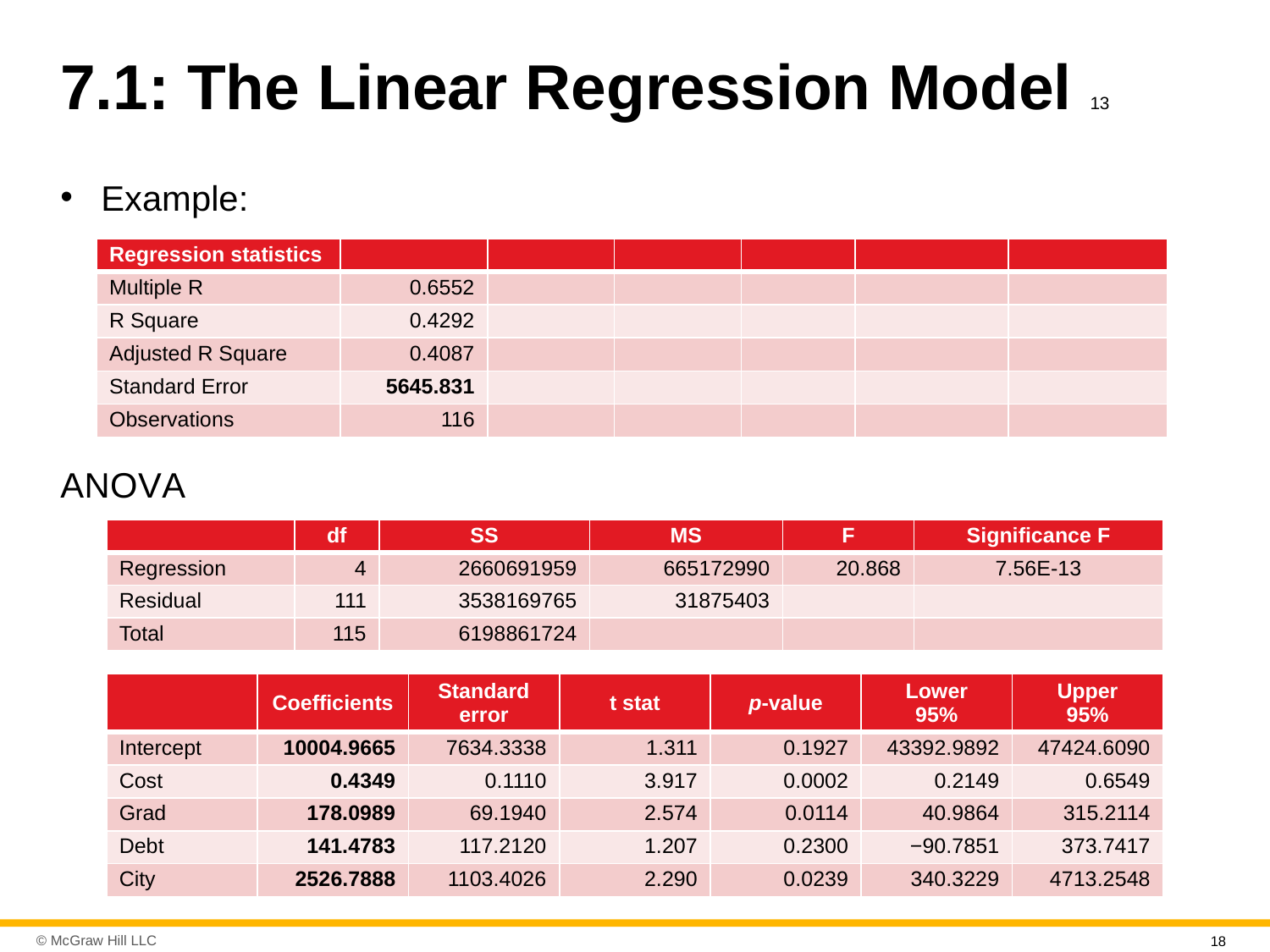

# 7.1: The Linear Regression Model 13
Example:
| Regression statistics |  |  |  |  |  |  |
| --- | --- | --- | --- | --- | --- | --- |
| Multiple R | 0.6552 |  |  |  |  |  |
| R Square | 0.4292 |  |  |  |  |  |
| Adjusted R Square | 0.4087 |  |  |  |  |  |
| Standard Error | 5645.831 |  |  |  |  |  |
| Observations | 116 |  |  |  |  |  |
A N O V A
|  | df | SS | MS | F | Significance F |
| --- | --- | --- | --- | --- | --- |
| Regression | 4 | 2660691959 | 665172990 | 20.868 | 7.56E-13 |
| Residual | 111 | 3538169765 | 31875403 |  |  |
| Total | 115 | 6198861724 |  |  |  |
|  | Coefficients | Standard error | t stat | p-value | Lower 95% | Upper 95% |
| --- | --- | --- | --- | --- | --- | --- |
| Intercept | 10004.9665 | 7634.3338 | 1.311 | 0.1927 | 43392.9892 | 47424.6090 |
| Cost | 0.4349 | 0.1110 | 3.917 | 0.0002 | 0.2149 | 0.6549 |
| Grad | 178.0989 | 69.1940 | 2.574 | 0.0114 | 40.9864 | 315.2114 |
| Debt | 141.4783 | 117.2120 | 1.207 | 0.2300 | −90.7851 | 373.7417 |
| City | 2526.7888 | 1103.4026 | 2.290 | 0.0239 | 340.3229 | 4713.2548 |
18